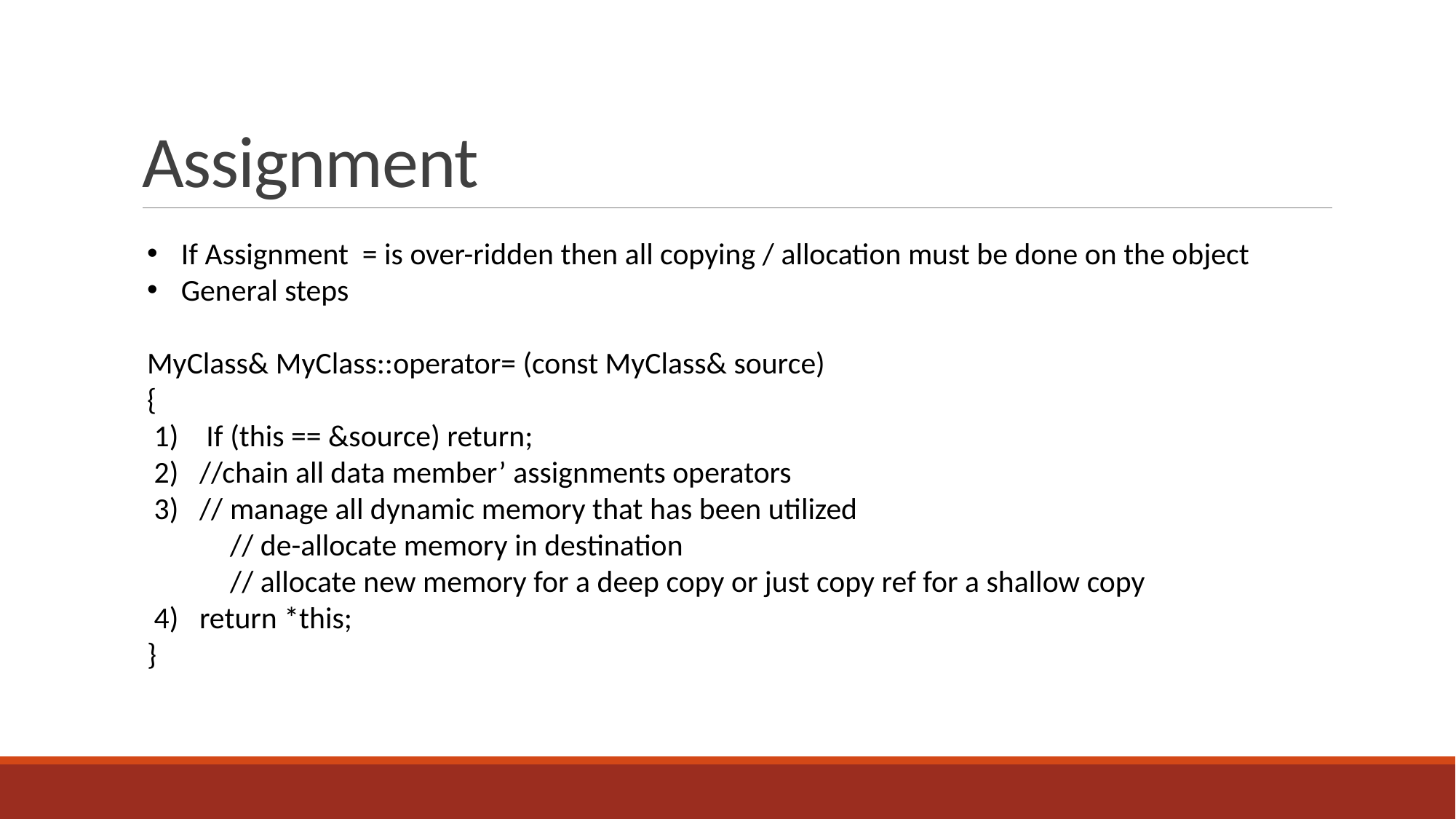

# Assignment
If Assignment  = is over-ridden then all copying / allocation must be done on the object
General steps

MyClass& MyClass::operator= (const MyClass& source)
{
 1)    If (this == &source) return;
 2)   //chain all data member’ assignments operators
 3)   // manage all dynamic memory that has been utilized
            // de-allocate memory in destination
            // allocate new memory for a deep copy or just copy ref for a shallow copy
 4)   return *this;
}